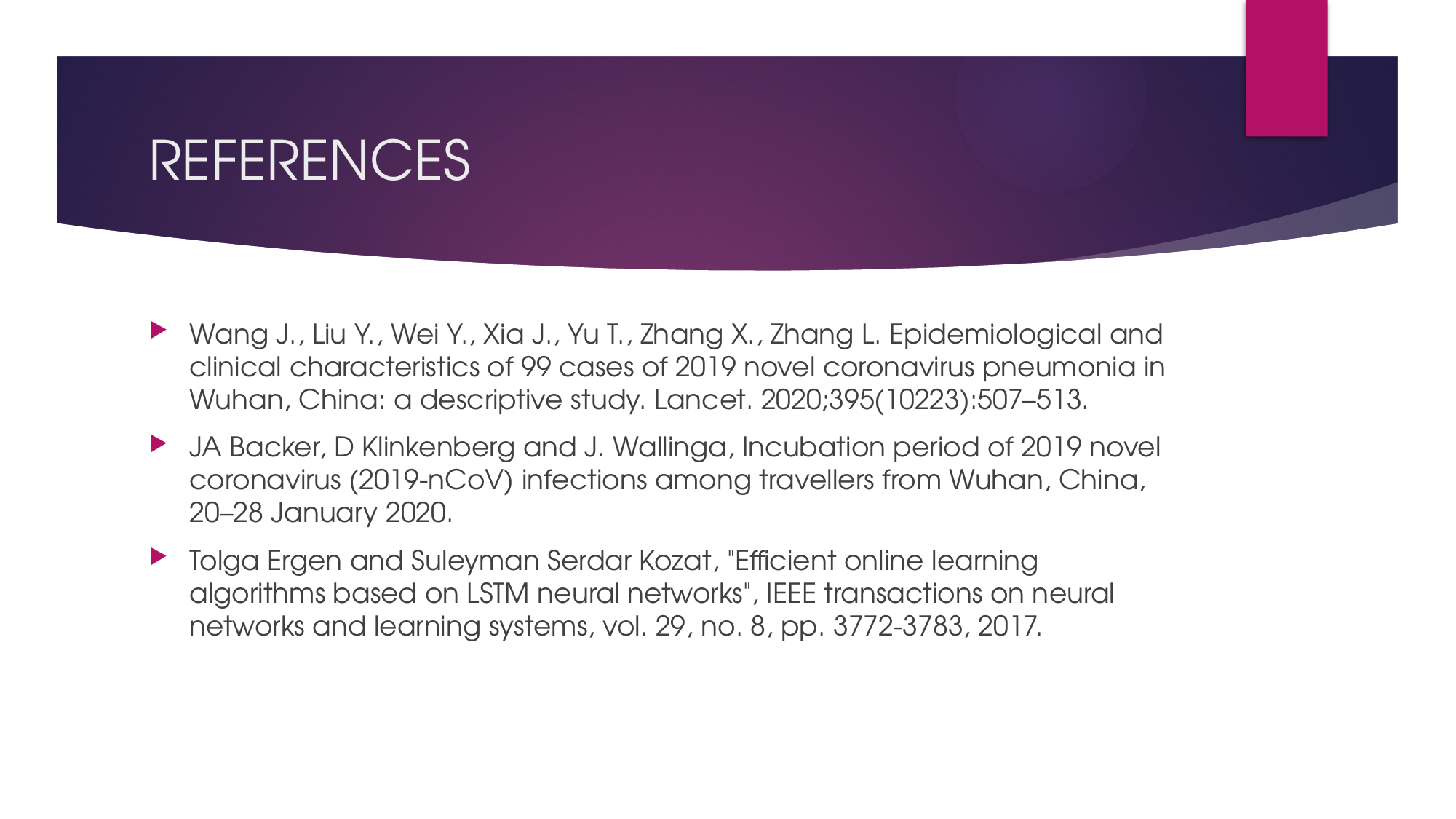

# REFERENCES
Wang J., Liu Y., Wei Y., Xia J., Yu T., Zhang X., Zhang L. Epidemiological and clinical characteristics of 99 cases of 2019 novel coronavirus pneumonia in Wuhan, China: a descriptive study. Lancet. 2020;395(10223):507–513.
JA Backer, D Klinkenberg and J. Wallinga, Incubation period of 2019 novel coronavirus (2019-nCoV) infections among travellers from Wuhan, China, 20–28 January 2020.
Tolga Ergen and Suleyman Serdar Kozat, "Efficient online learning algorithms based on LSTM neural networks", IEEE transactions on neural networks and learning systems, vol. 29, no. 8, pp. 3772-3783, 2017.